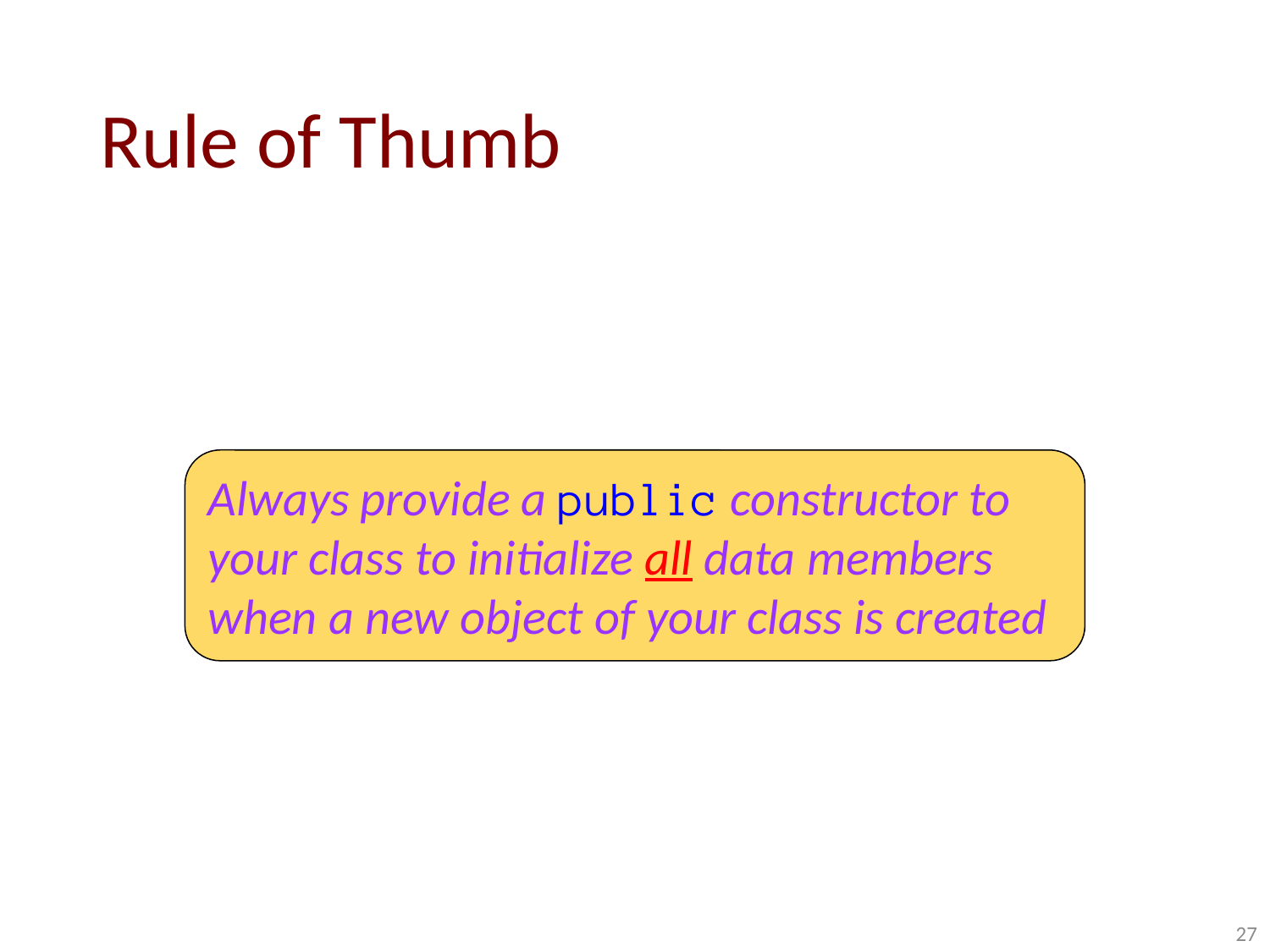

# Rule of Thumb
Always provide a public constructor to your class to initialize all data members when a new object of your class is created
27